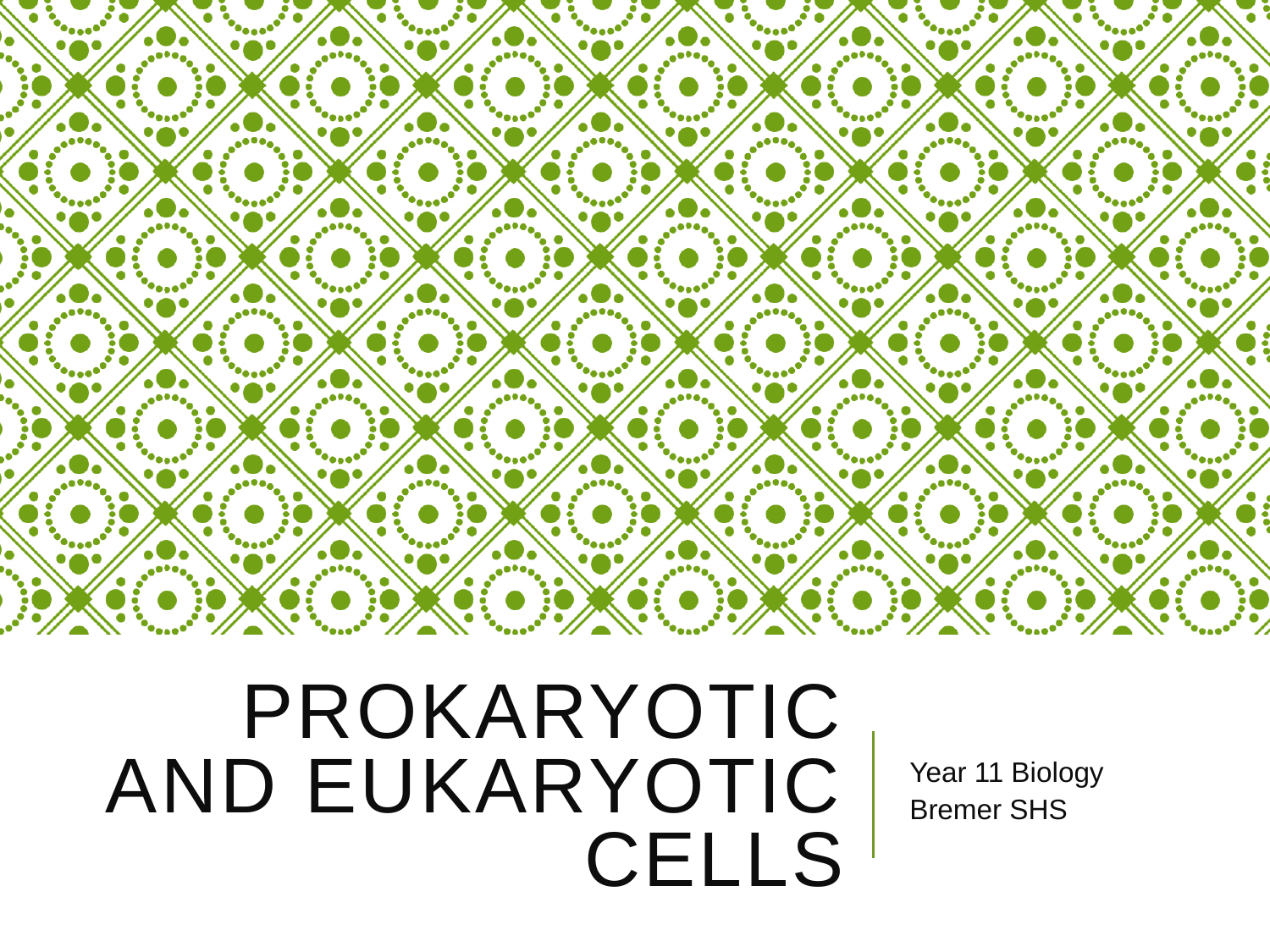

# Prokaryotic and eukaryotic cells
Year 11 Biology
Bremer SHS